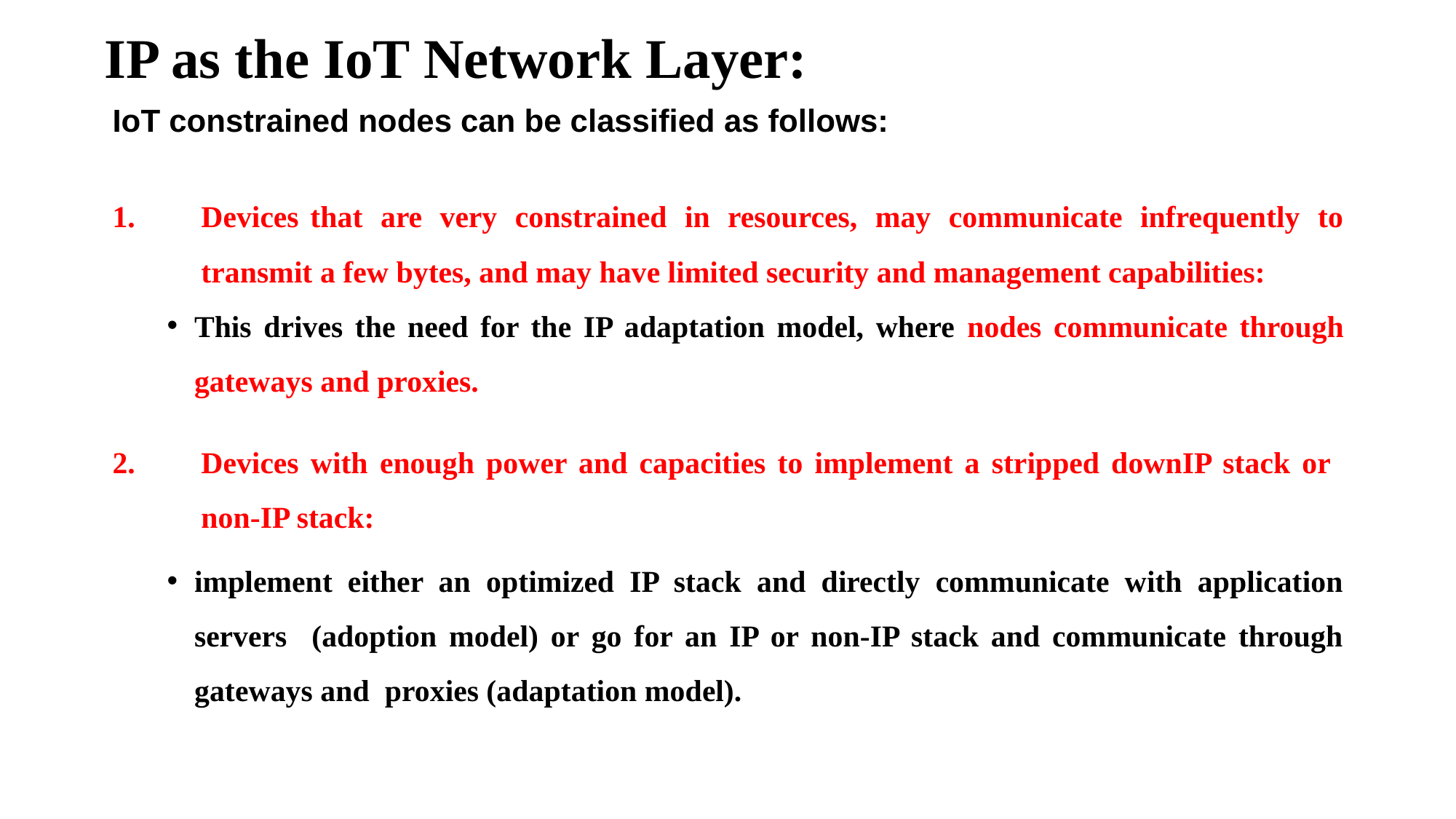

# IP as the IoT Network Layer:
IoT constrained nodes can be classified as follows:

Devices	that are very constrained in resources, may communicate infrequently to transmit a few bytes, and may have limited security and management capabilities:
This drives the need for the IP adaptation model, where nodes communicate through gateways and proxies.
Devices with enough power and capacities to implement a stripped downIP stack or  non-IP stack:
implement either an optimized IP stack and directly communicate with application servers  (adoption model) or go for an IP or non-IP stack and communicate through gateways and  proxies (adaptation model).